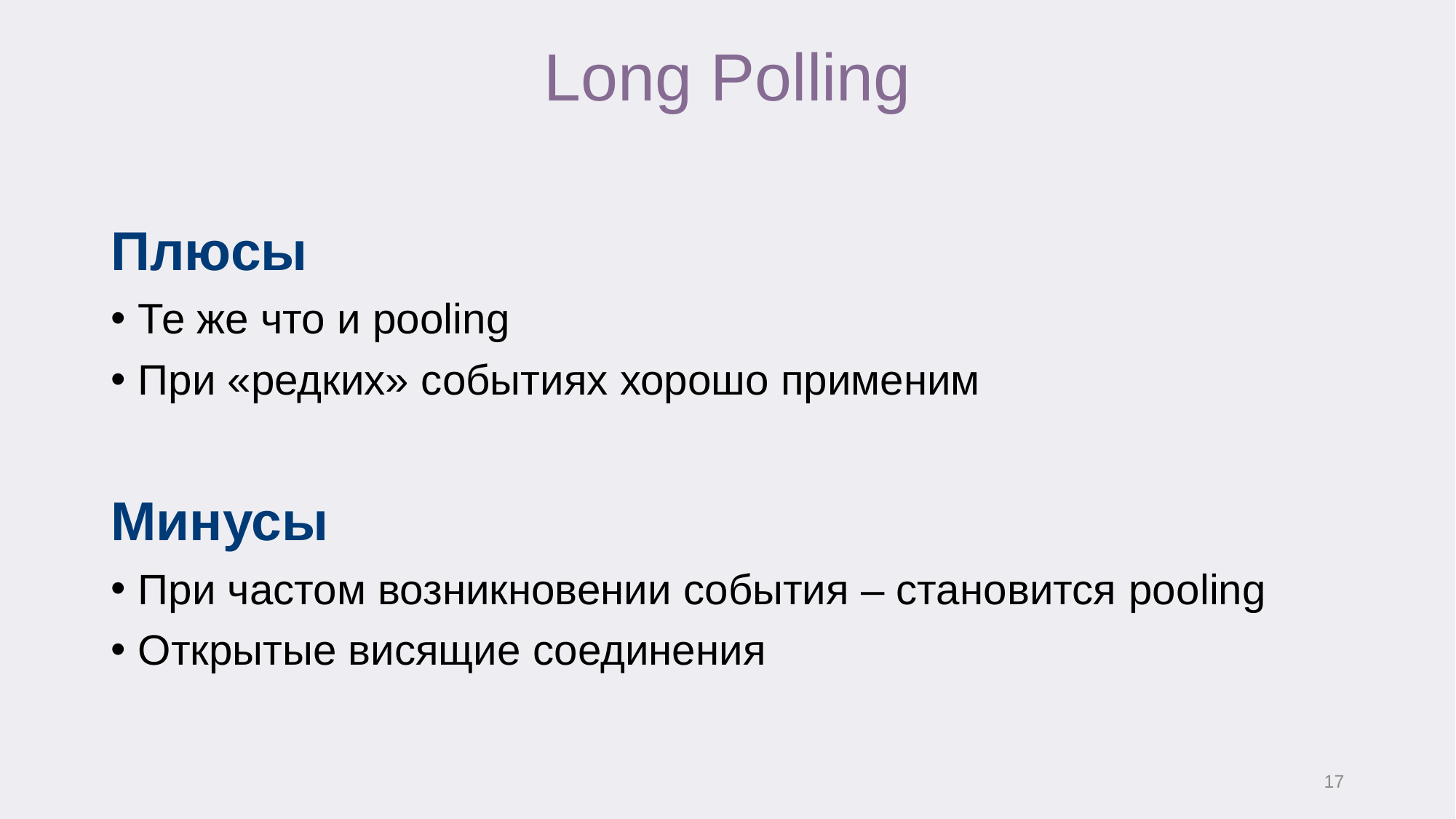

# Long Polling
Плюсы
Те же что и pooling
При «редких» событиях хорошо применим

Минусы
При частом возникновении события – становится pooling
Открытые висящие соединения

17